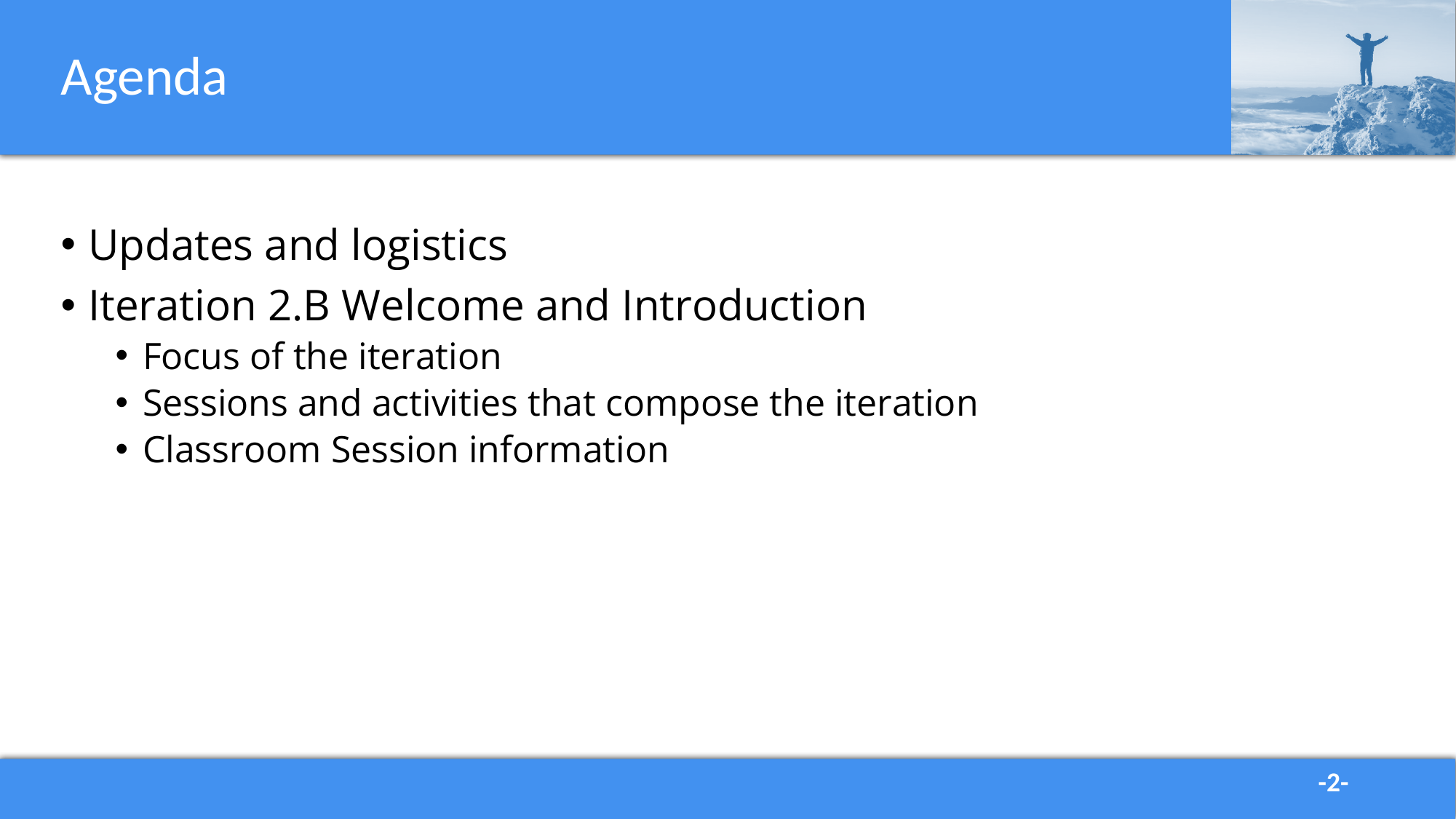

# Agenda
Updates and logistics
Iteration 2.B Welcome and Introduction
Focus of the iteration
Sessions and activities that compose the iteration
Classroom Session information